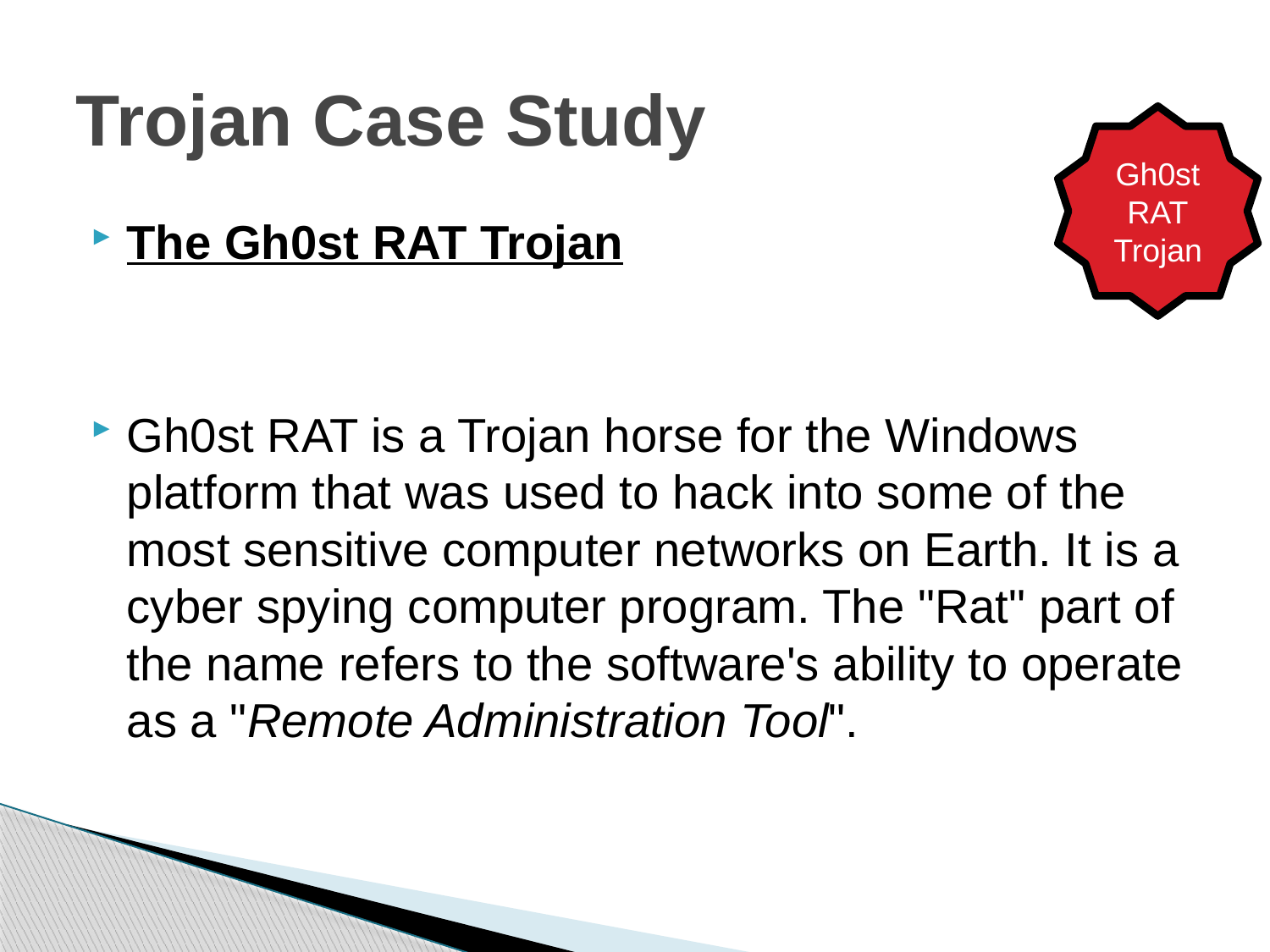

# Trojan Case Study
Gh0st RAT
Trojan
The Gh0st RAT Trojan

Gh0st RAT is a Trojan horse for the Windows platform that was used to hack into some of the most sensitive computer networks on Earth. It is a cyber spying computer program. The "Rat" part of the name refers to the software's ability to operate as a "Remote Administration Tool".